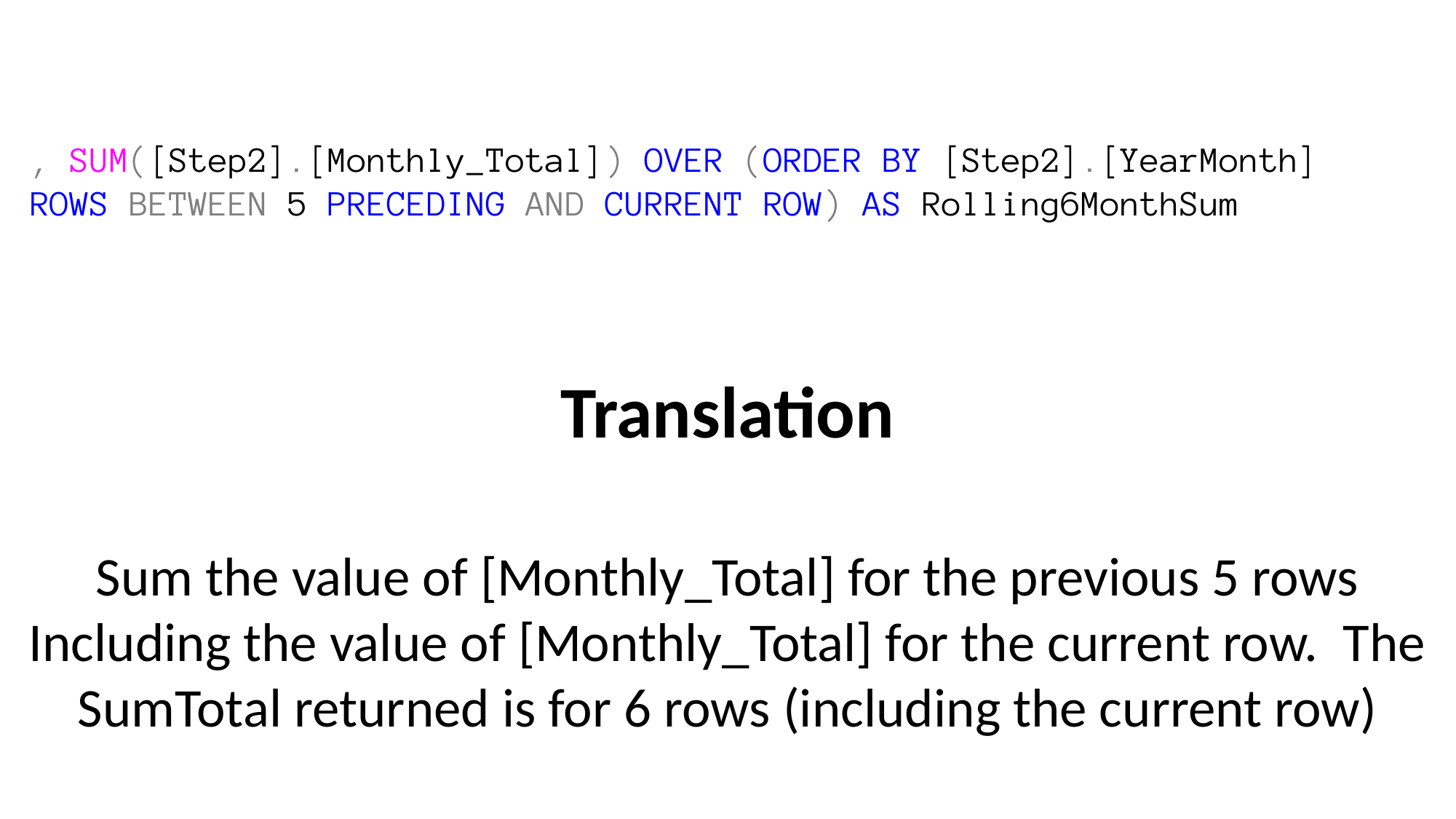

, SUM([Step2].[Monthly_Total]) OVER (ORDER BY [Step2].[YearMonth]
 ROWS BETWEEN 5 PRECEDING AND CURRENT ROW) AS Rolling6MonthSum
Translation
Sum the value of [Monthly_Total] for the previous 5 rows
Including the value of [Monthly_Total] for the current row.  The SumTotal returned is for 6 rows (including the current row)